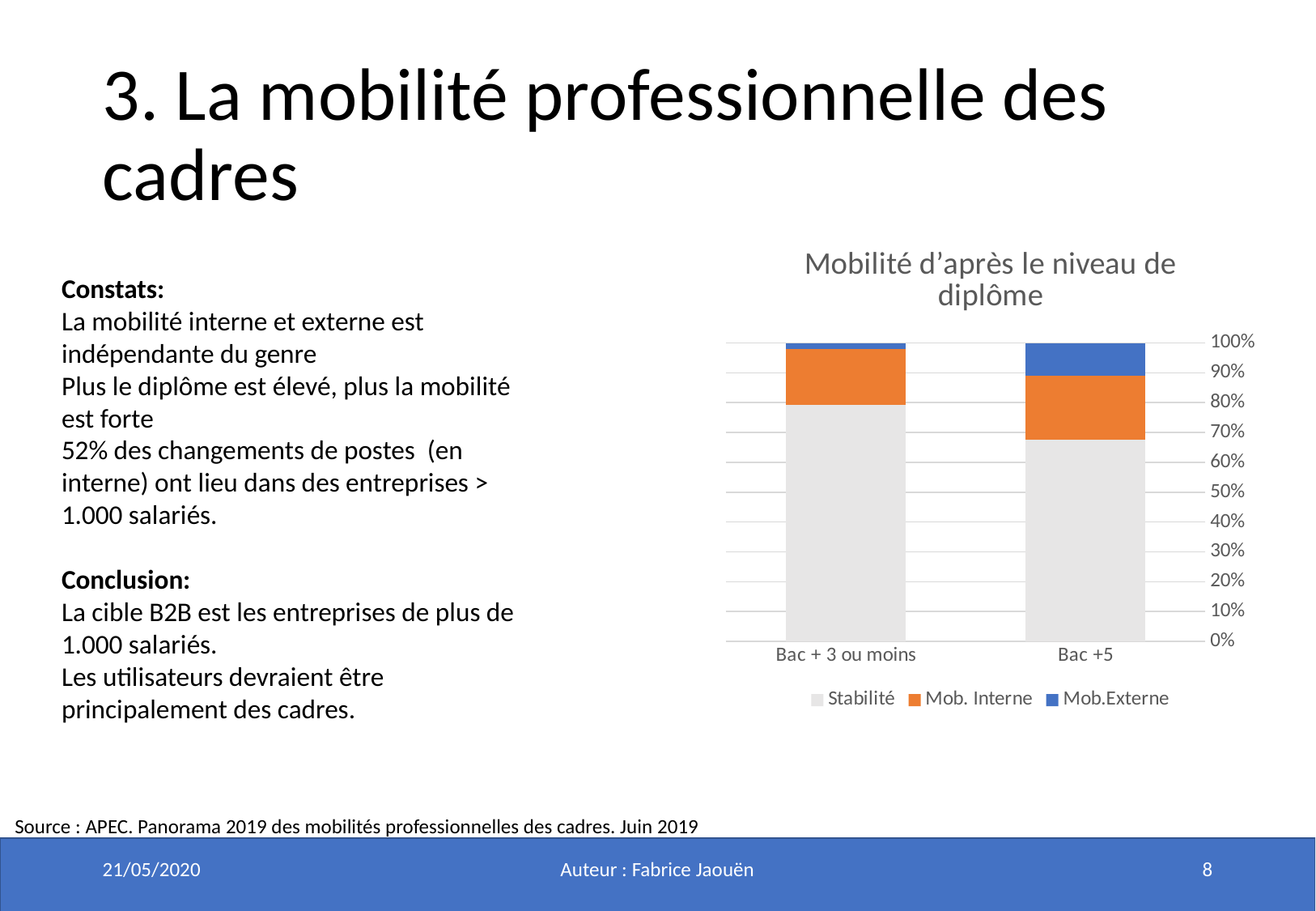

# 3. La mobilité professionnelle des cadres

### Chart: Mobilité d’après le niveau de diplôme

| Category | Stabilité | Mob. Interne | Mob.Externe |
|---|---|---|---|
| Bac +5 | 67.0 | 21.0 | 11.0 |
| Bac + 3 ou moins | 77.0 | 18.0 | 2.0 |
Constats:
La mobilité interne et externe est indépendante du genre
Plus le diplôme est élevé, plus la mobilité est forte
52% des changements de postes  (en interne) ont lieu dans des entreprises > 1.000 salariés.

Conclusion:
La cible B2B est les entreprises de plus de 1.000 salariés.
Les utilisateurs devraient être principalement des cadres.
Source : APEC. Panorama 2019 des mobilités professionnelles des cadres. Juin 2019
21/05/2020
Auteur : Fabrice Jaouën
8